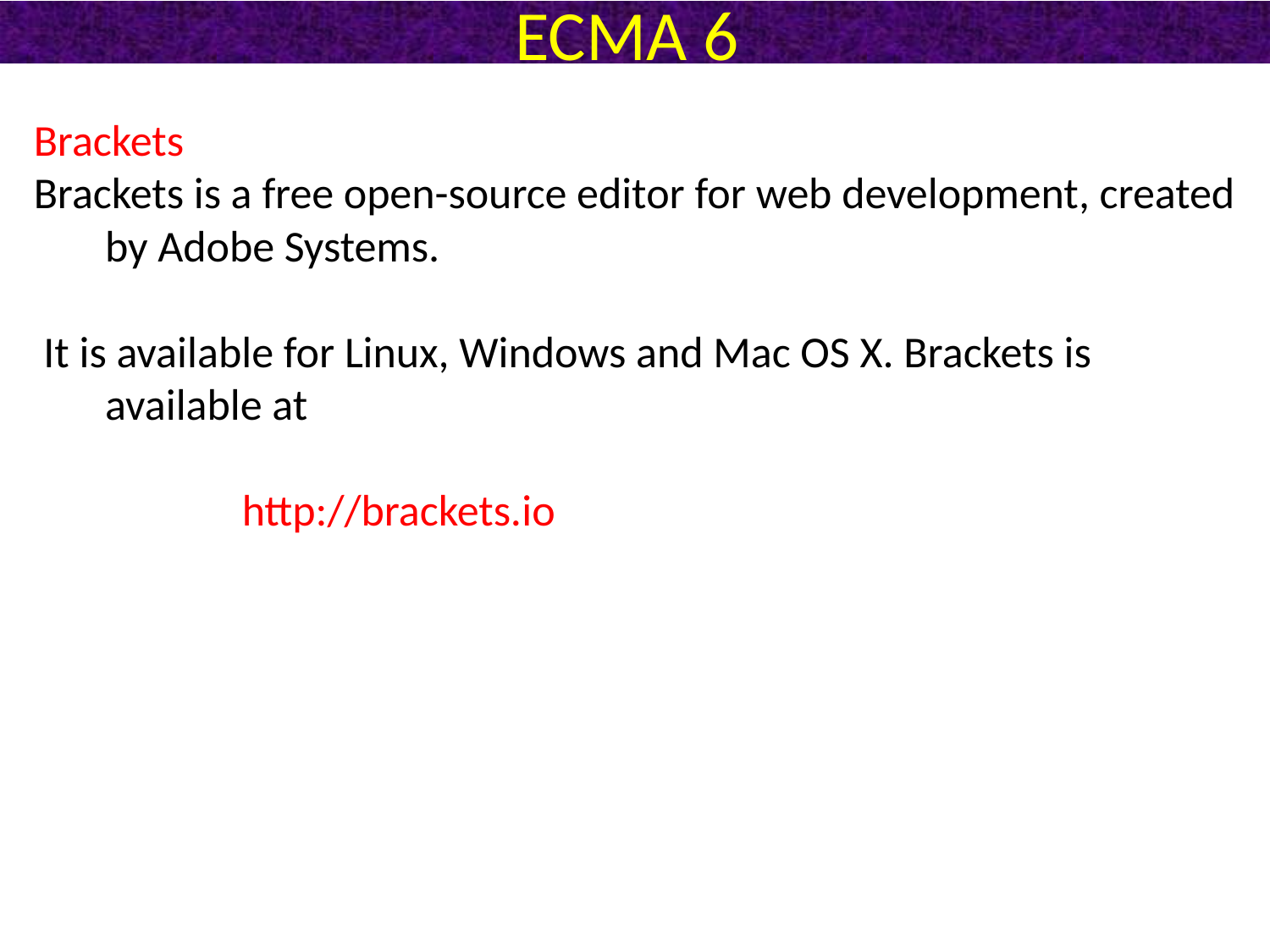

# ECMA 6
Brackets
Brackets is a free open-source editor for web development, created by Adobe Systems.

 It is available for Linux, Windows and Mac OS X. Brackets is available at

		 http://brackets.io